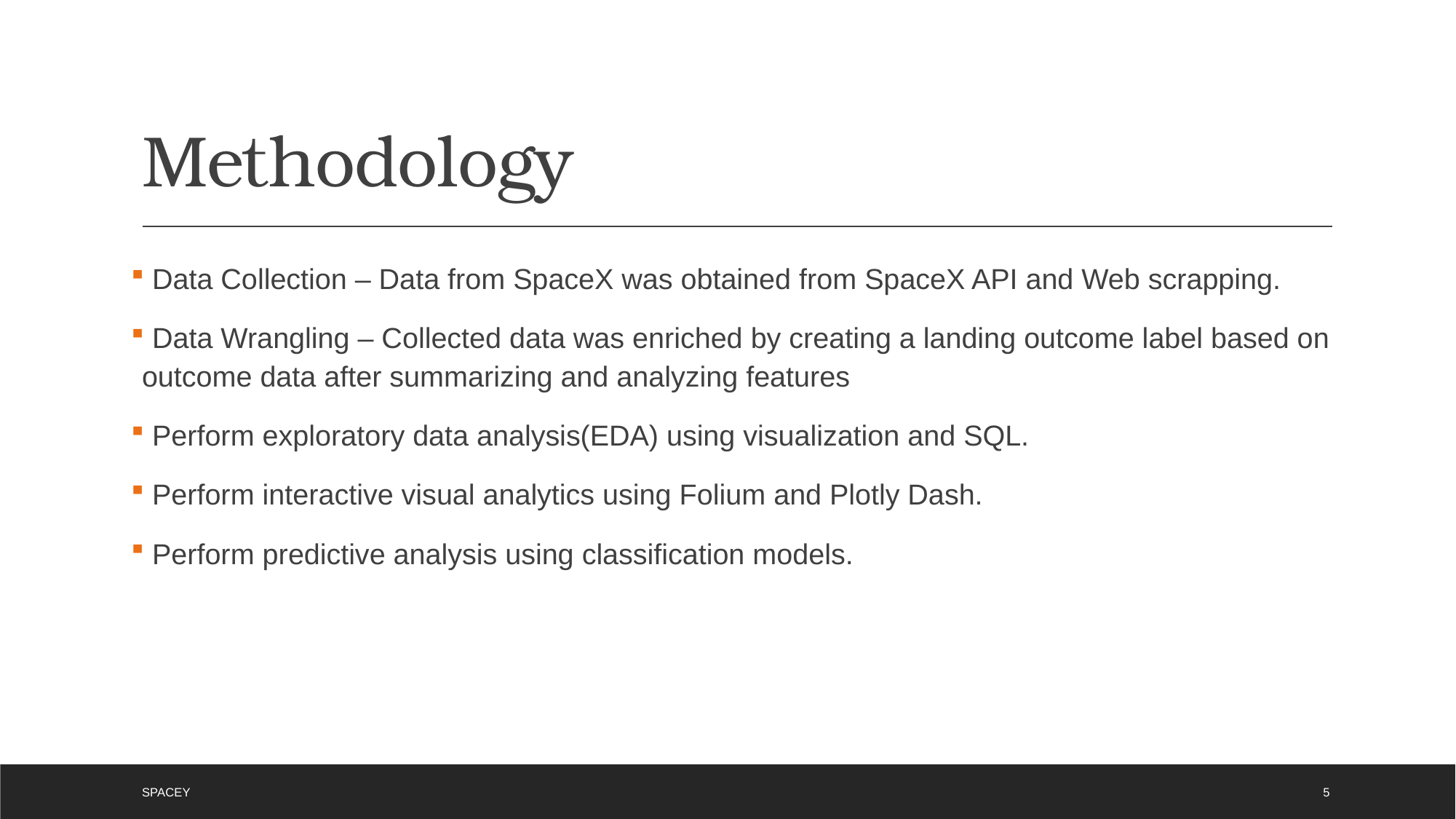

# Methodology
 Data Collection – Data from SpaceX was obtained from SpaceX API and Web scrapping.
 Data Wrangling – Collected data was enriched by creating a landing outcome label based on outcome data after summarizing and analyzing features
 Perform exploratory data analysis(EDA) using visualization and SQL.
 Perform interactive visual analytics using Folium and Plotly Dash.
 Perform predictive analysis using classification models.
SpaceY
5